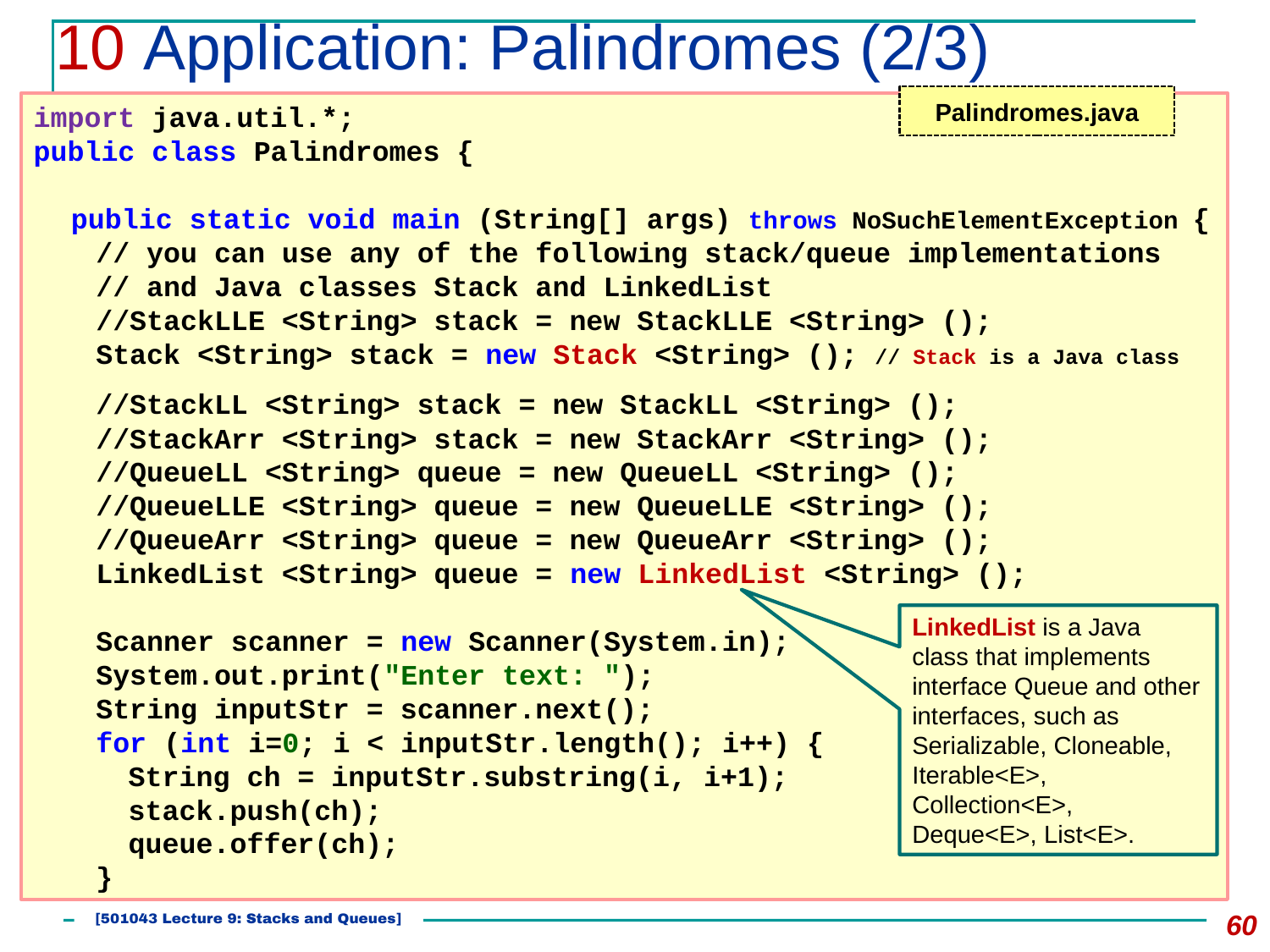

# 10 Application: Palindromes (2/3)
Palindromes.java
import java.util.*;
public class Palindromes {

	public static void main (String[] args) throws NoSuchElementException {
		// you can use any of the following stack/queue implementations
		// and Java classes Stack and LinkedList
		//StackLLE <String> stack = new StackLLE <String> ();
		Stack <String> stack = new Stack <String> (); // Stack is a Java class

		//StackLL <String> stack = new StackLL <String> ();
		//StackArr <String> stack = new StackArr <String> ();
		//QueueLL <String> queue = new QueueLL <String> ();
		//QueueLLE <String> queue = new QueueLLE <String> ();
		//QueueArr <String> queue = new QueueArr <String> ();
		LinkedList <String> queue = new LinkedList <String> ();

		Scanner scanner = new Scanner(System.in);
		System.out.print("Enter text: ");
		String inputStr = scanner.next();
		for (int i=0; i < inputStr.length(); i++) {
			String ch = inputStr.substring(i, i+1);
			stack.push(ch);
			queue.offer(ch);
		}
LinkedList is a Java class that implements interface Queue and other interfaces, such as Serializable, Cloneable, Iterable<E>, Collection<E>, Deque<E>, List<E>.
60
[501043 Lecture 9: Stacks and Queues]